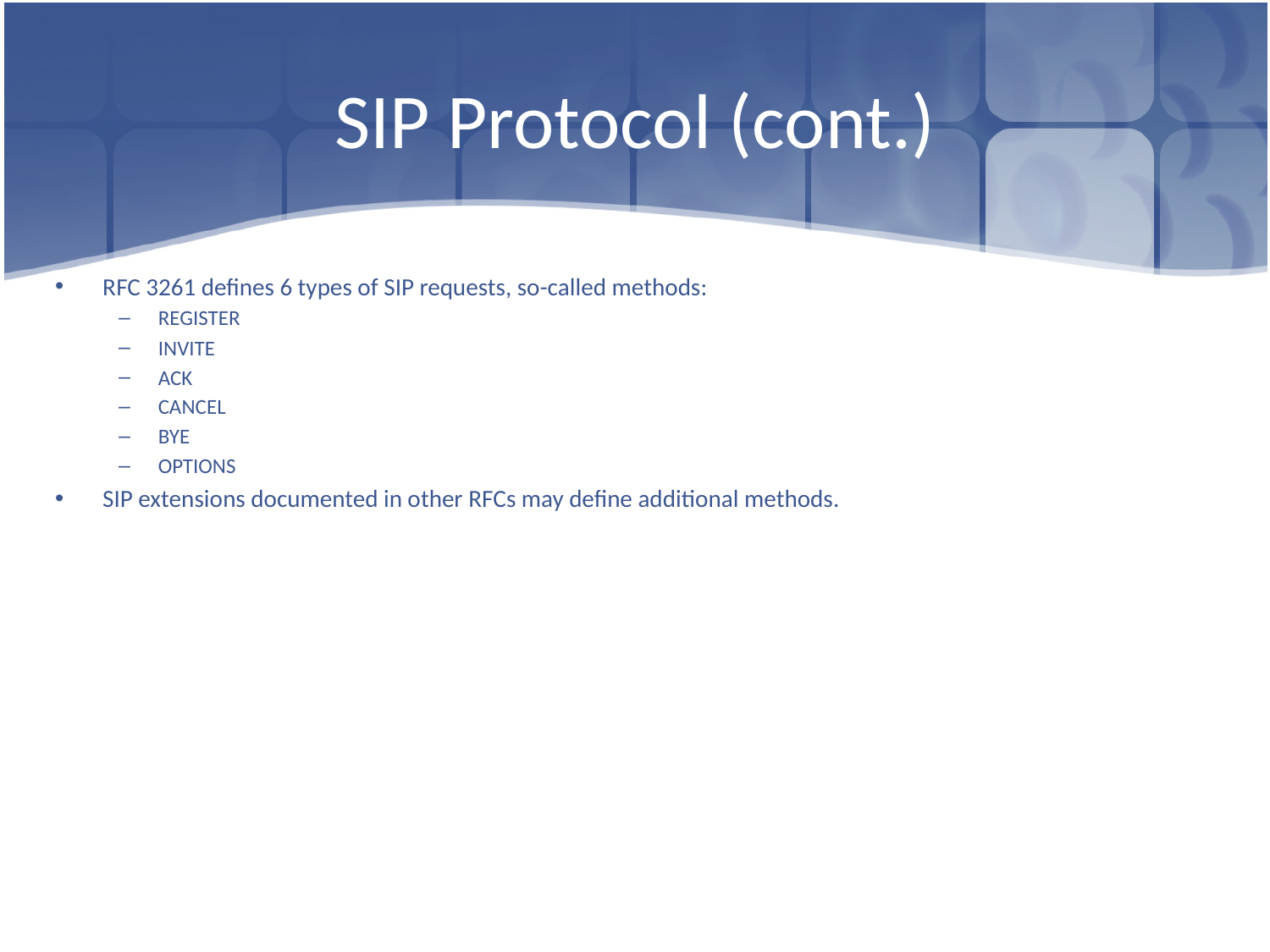

# SIP Protocol (cont.)
RFC 3261 defines 6 types of SIP requests, so-called methods:
REGISTER
INVITE
ACK
CANCEL
BYE
OPTIONS
SIP extensions documented in other RFCs may define additional methods.